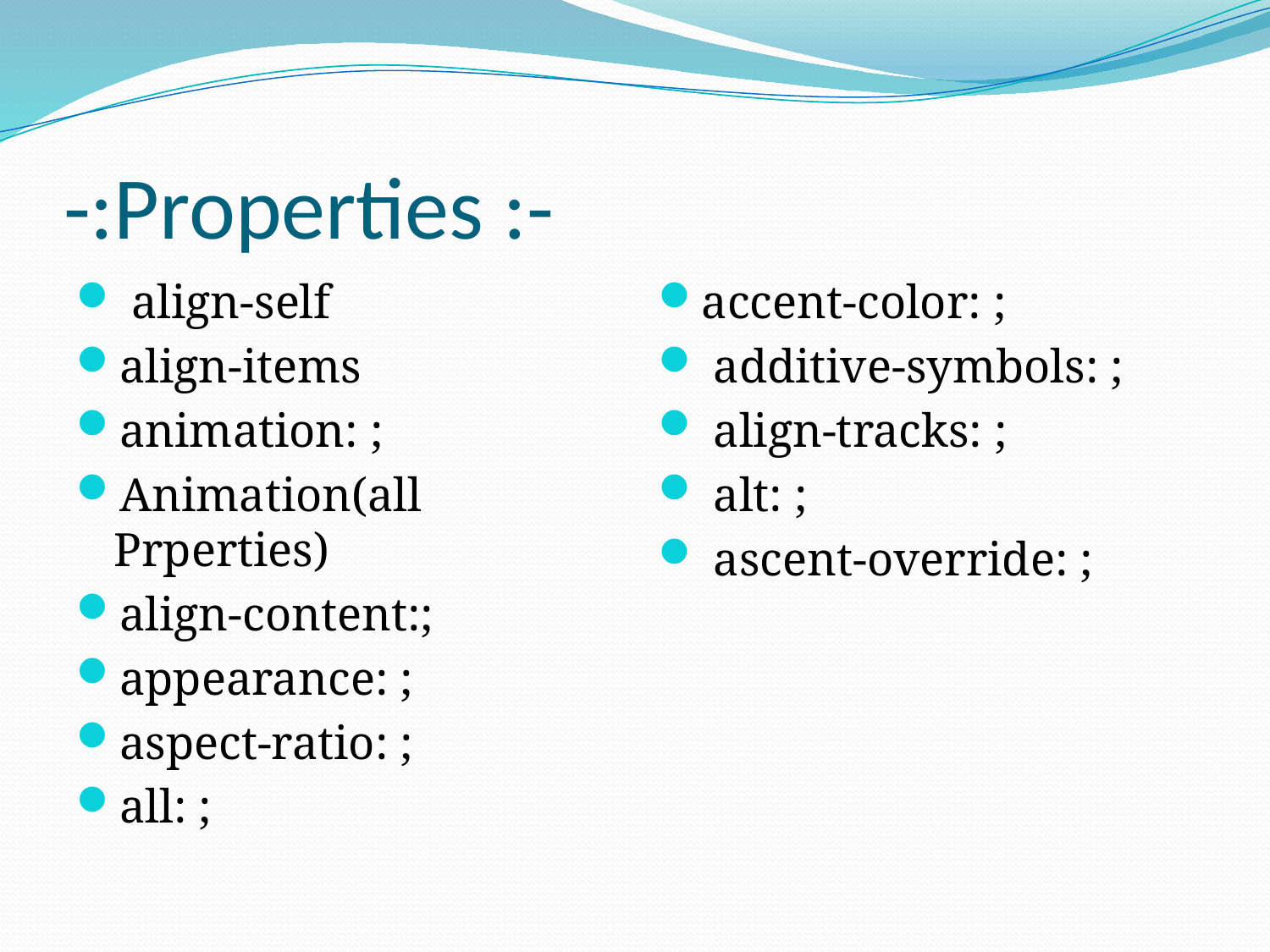

# -:Properties :-
 align-self
align-items
animation: ;
Animation(all Prperties)
align-content:;
appearance: ;
aspect-ratio: ;
all: ;

accent-color: ;
 additive-symbols: ;
 align-tracks: ;
 alt: ;
 ascent-override: ;